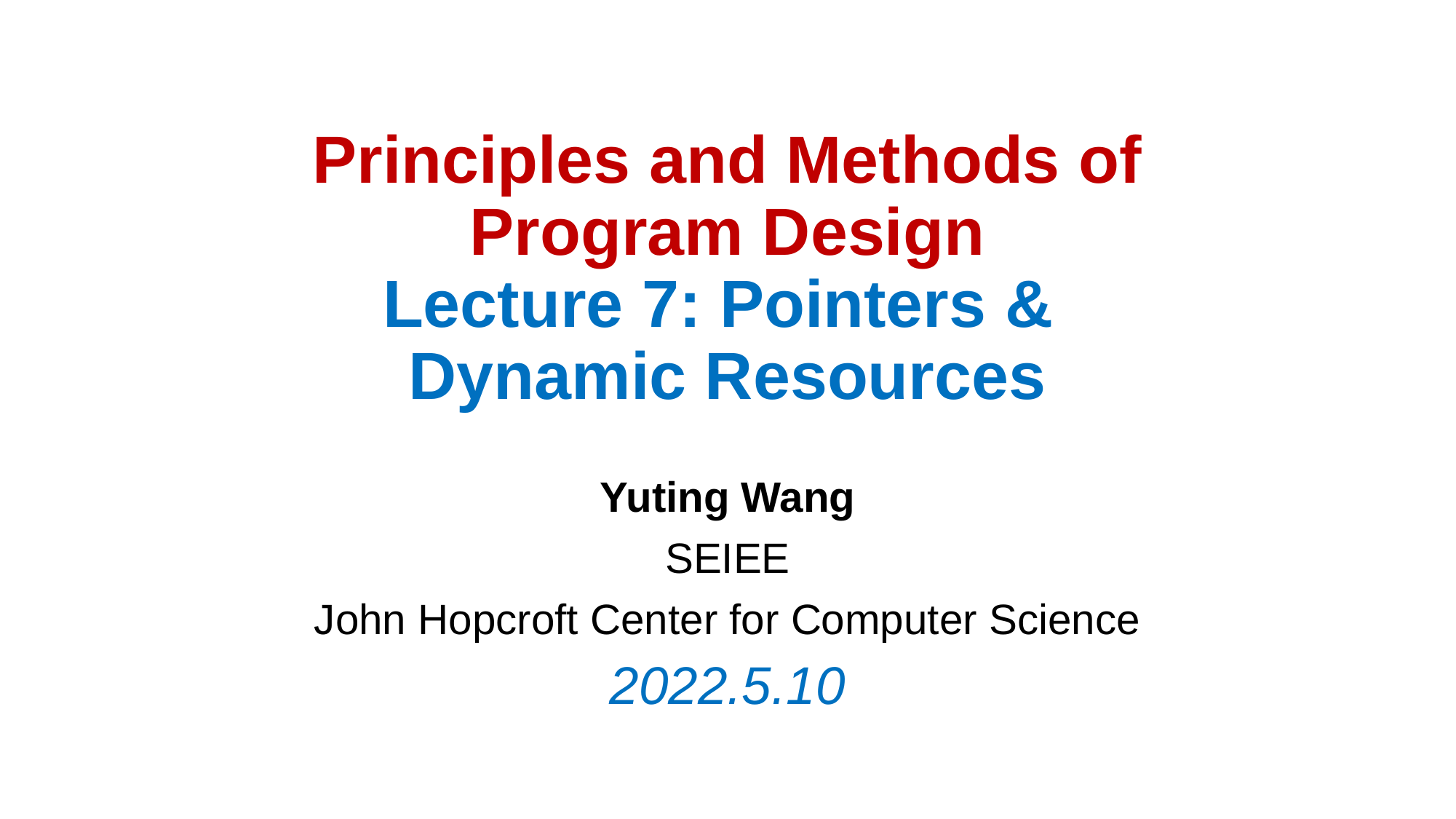

# Principles and Methods of Program Design Lecture 7: Pointers & Dynamic Resources
Yuting Wang
SEIEE
John Hopcroft Center for Computer Science
2022.5.10